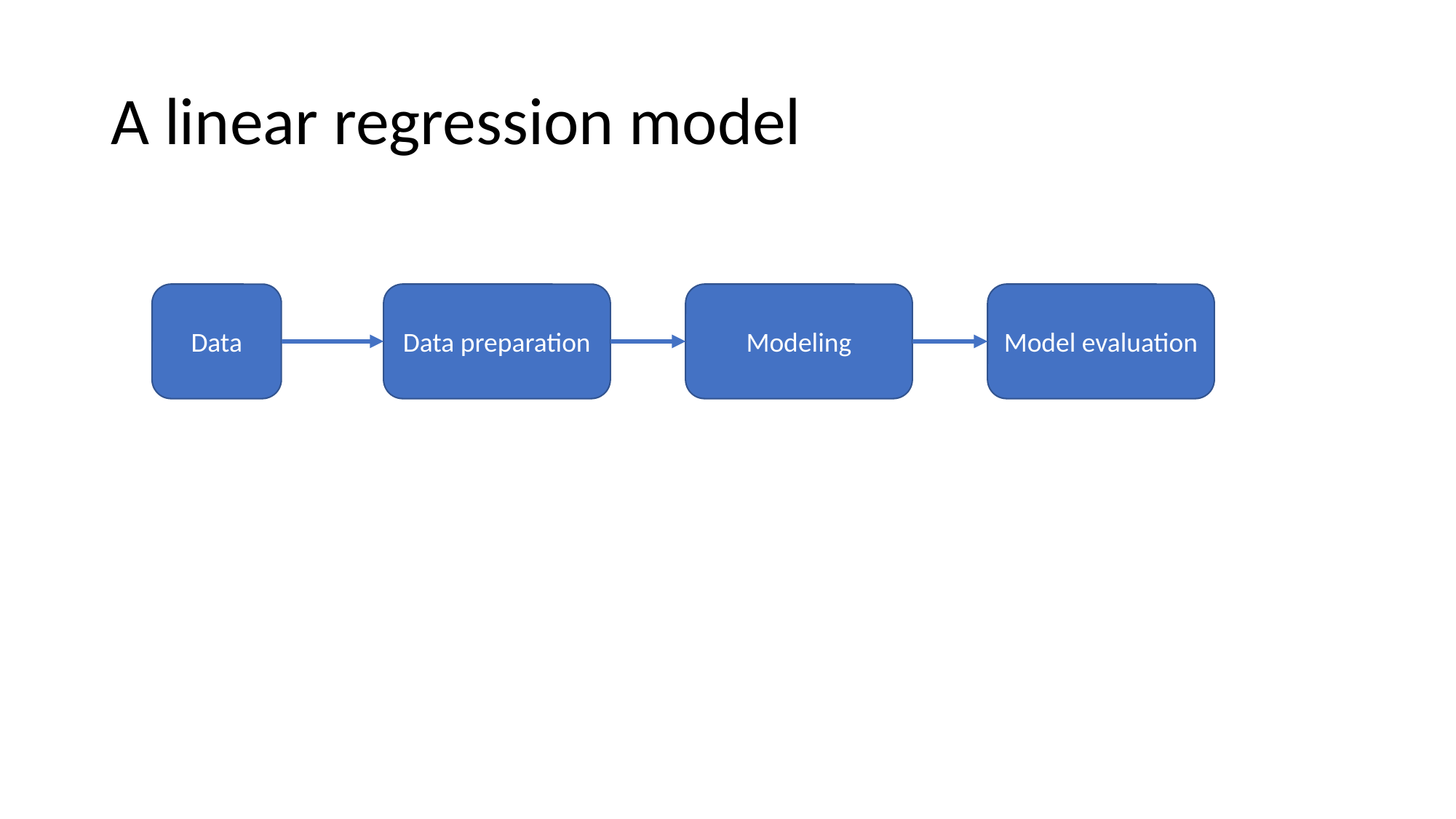

# A linear regression model
Data
Data preparation
Modeling
Model evaluation